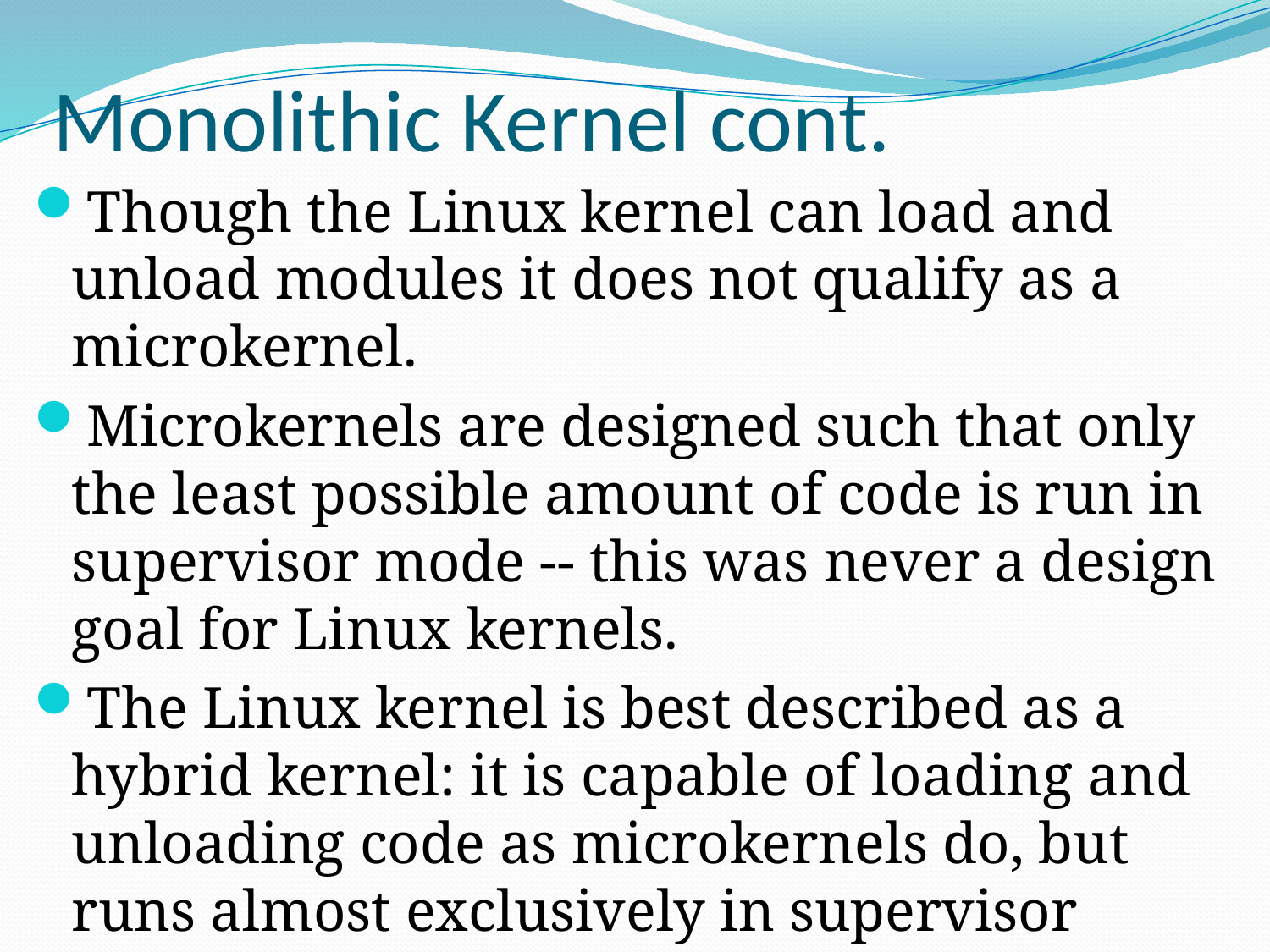

# Monolithic Kernel cont.
Though the Linux kernel can load and unload modules it does not qualify as a microkernel.
Microkernels are designed such that only the least possible amount of code is run in supervisor mode -- this was never a design goal for Linux kernels.
The Linux kernel is best described as a hybrid kernel: it is capable of loading and unloading code as microkernels do, but runs almost exclusively in supervisor mode, as monolithic kernels do